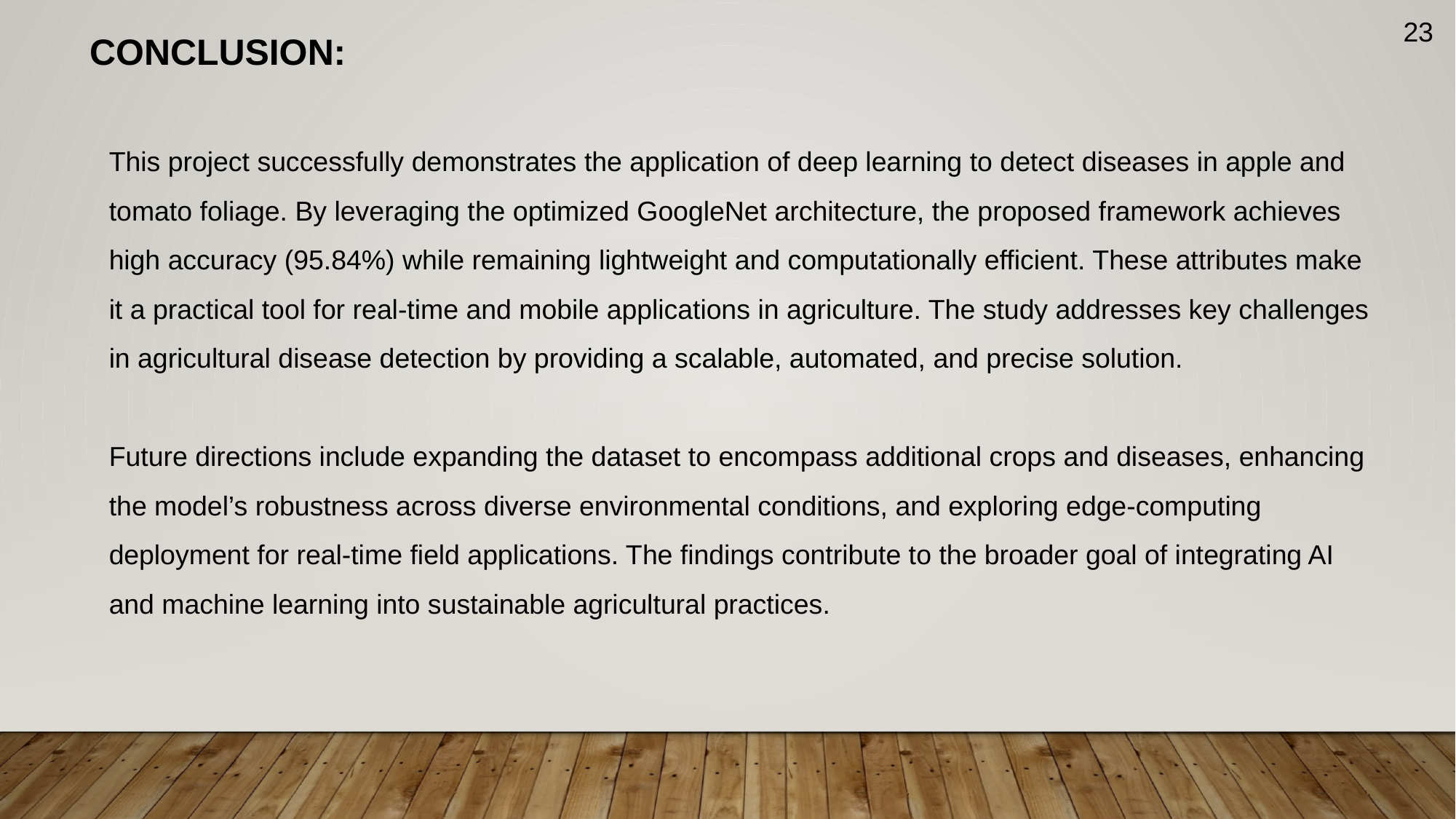

23
Conclusion:
This project successfully demonstrates the application of deep learning to detect diseases in apple and tomato foliage. By leveraging the optimized GoogleNet architecture, the proposed framework achieves high accuracy (95.84%) while remaining lightweight and computationally efficient. These attributes make it a practical tool for real-time and mobile applications in agriculture. The study addresses key challenges in agricultural disease detection by providing a scalable, automated, and precise solution.
Future directions include expanding the dataset to encompass additional crops and diseases, enhancing the model’s robustness across diverse environmental conditions, and exploring edge-computing deployment for real-time field applications. The findings contribute to the broader goal of integrating AI and machine learning into sustainable agricultural practices.